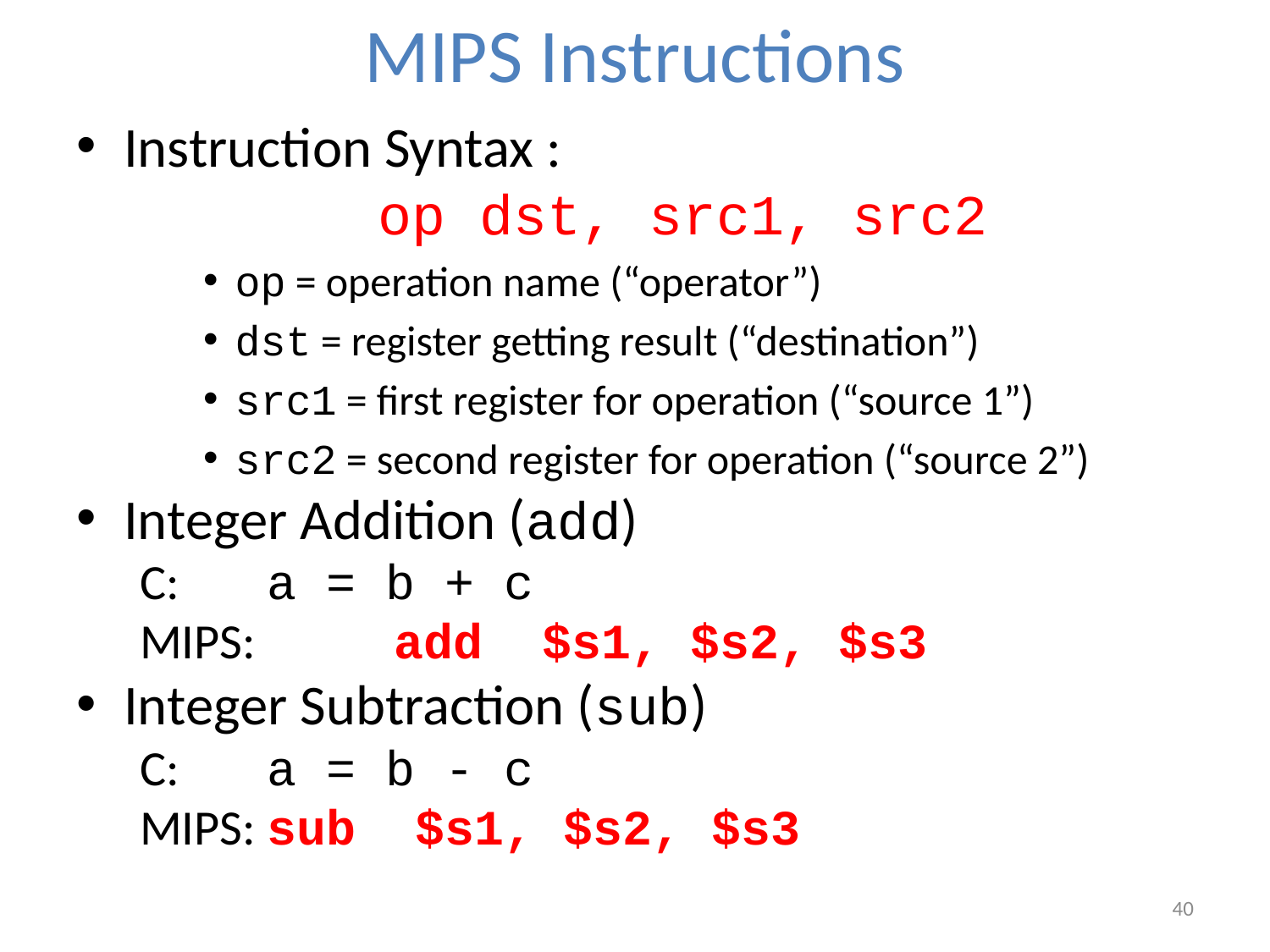

# MIPS Instructions
Instruction Syntax :
			op dst, src1, src2
op = operation name (“operator”)
dst = register getting result (“destination”)
src1 = first register for operation (“source 1”)
src2 = second register for operation (“source 2”)
Integer Addition (add)
C:	a = b + c
MIPS: 	add  $s1, $s2, $s3
Integer Subtraction (sub)
C:	a = b - c
MIPS:	sub  $s1, $s2, $s3
40